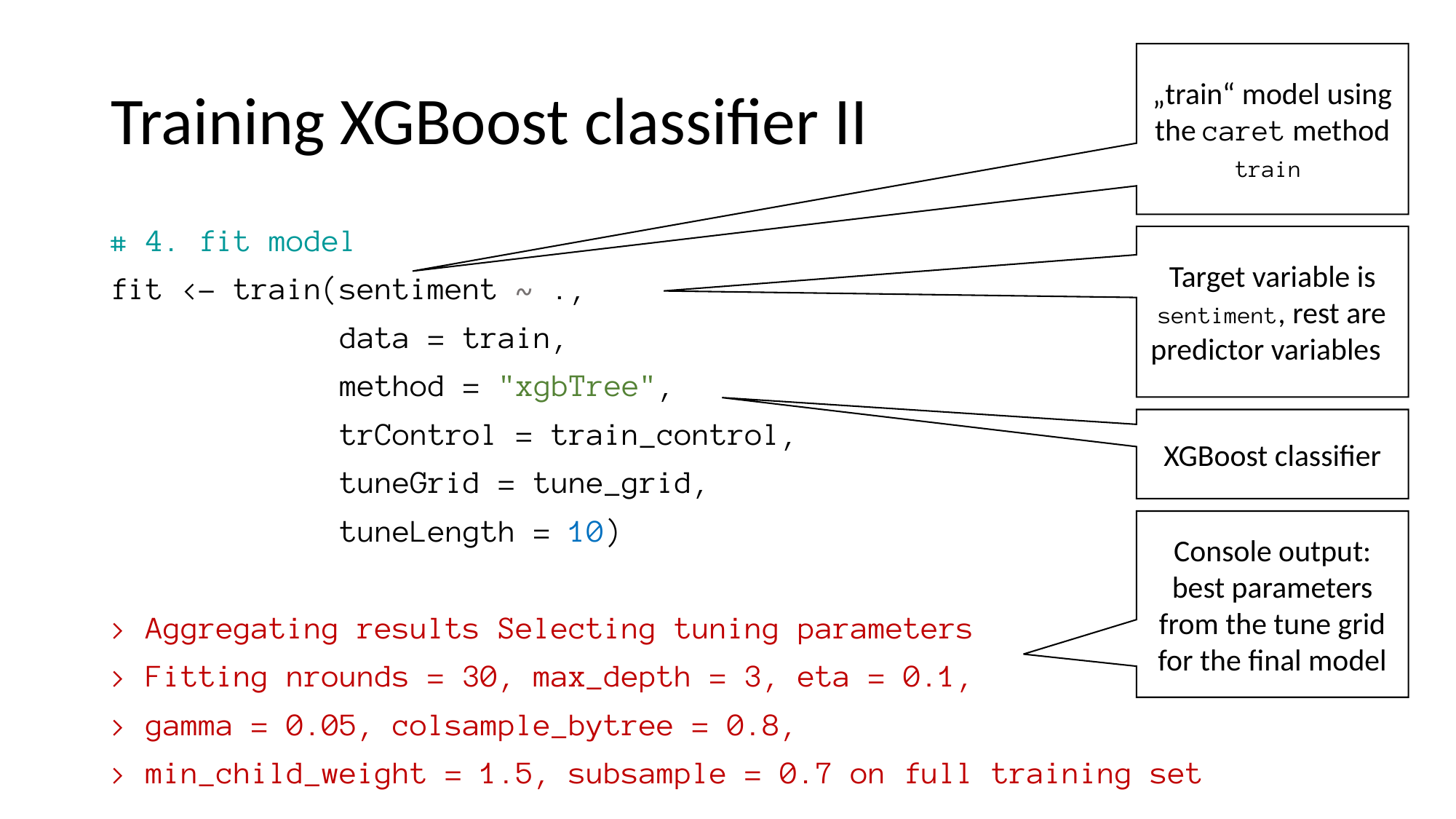

# Training XGBoost classifier II
„train“ model using the caret method train
# 4. fit model
fit <- train(sentiment ~ .,
             data = train,
             method = "xgbTree",
             trControl = train_control,
             tuneGrid = tune_grid,
             tuneLength = 10)

> Aggregating results Selecting tuning parameters
> Fitting nrounds = 30, max_depth = 3, eta = 0.1,
> gamma = 0.05, colsample_bytree = 0.8,
> min_child_weight = 1.5, subsample = 0.7 on full training set
Target variable is sentiment, rest are predictor variables
XGBoost classifier
Console output: best parameters from the tune grid for the final model